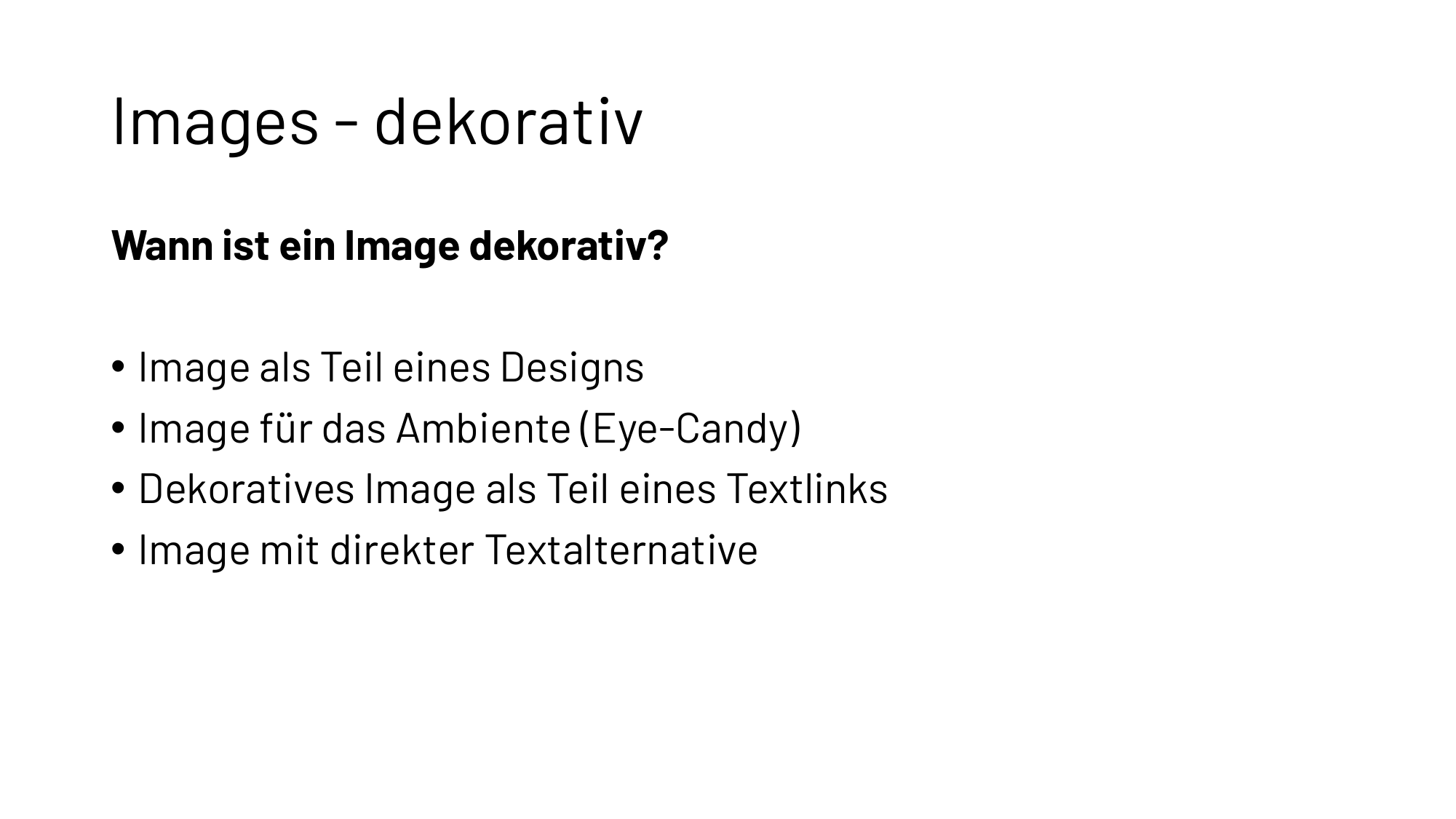

# Images - dekorativ
Wann ist ein Image dekorativ?

Image als Teil eines Designs
Image für das Ambiente (Eye-Candy)
Dekoratives Image als Teil eines Textlinks
Image mit direkter Textalternative